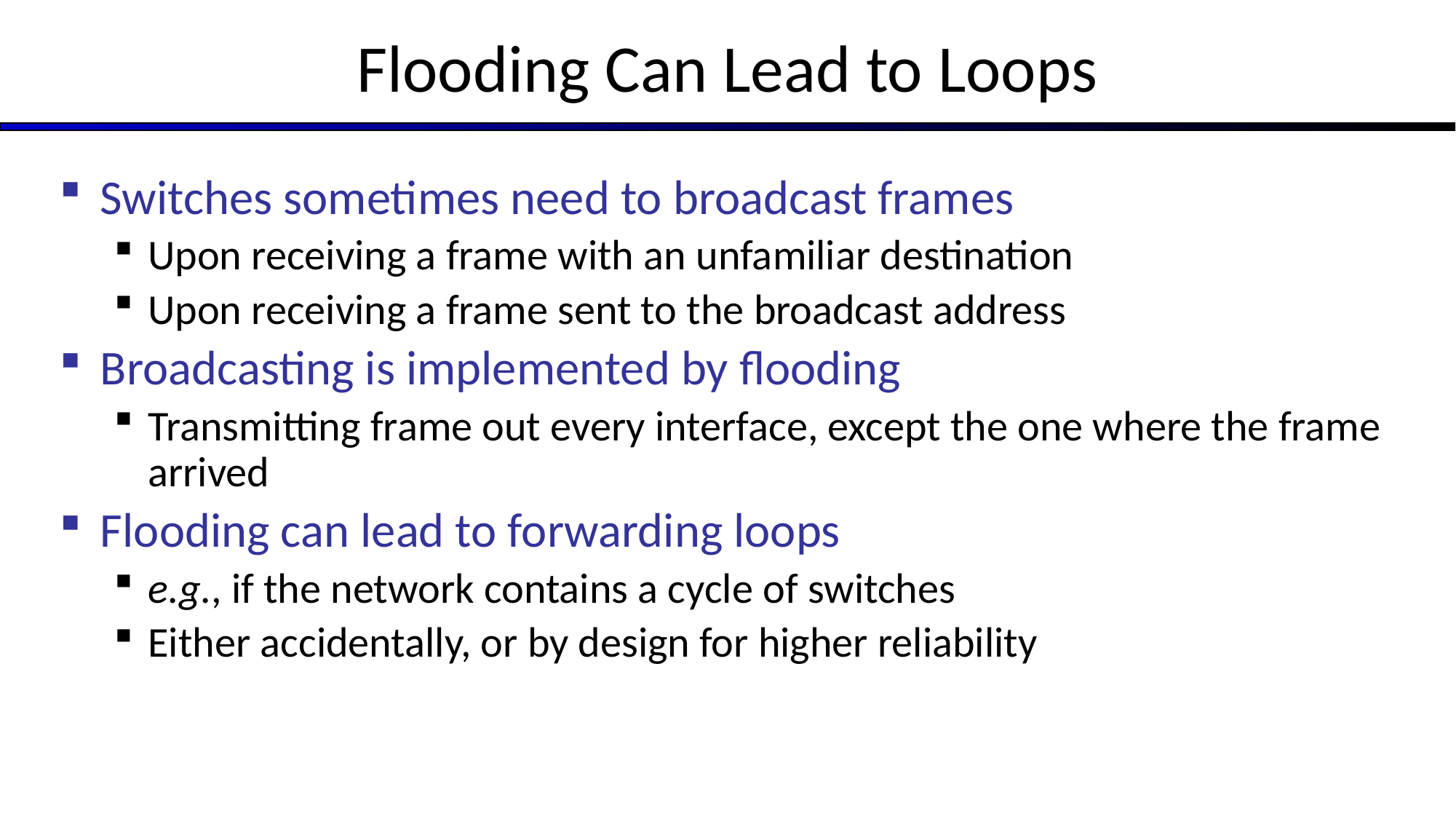

# Flooding Can Lead to Loops
Switches sometimes need to broadcast frames
Upon receiving a frame with an unfamiliar destination
Upon receiving a frame sent to the broadcast address
Broadcasting is implemented by flooding
Transmitting frame out every interface, except the one where the frame arrived
Flooding can lead to forwarding loops
e.g., if the network contains a cycle of switches
Either accidentally, or by design for higher reliability